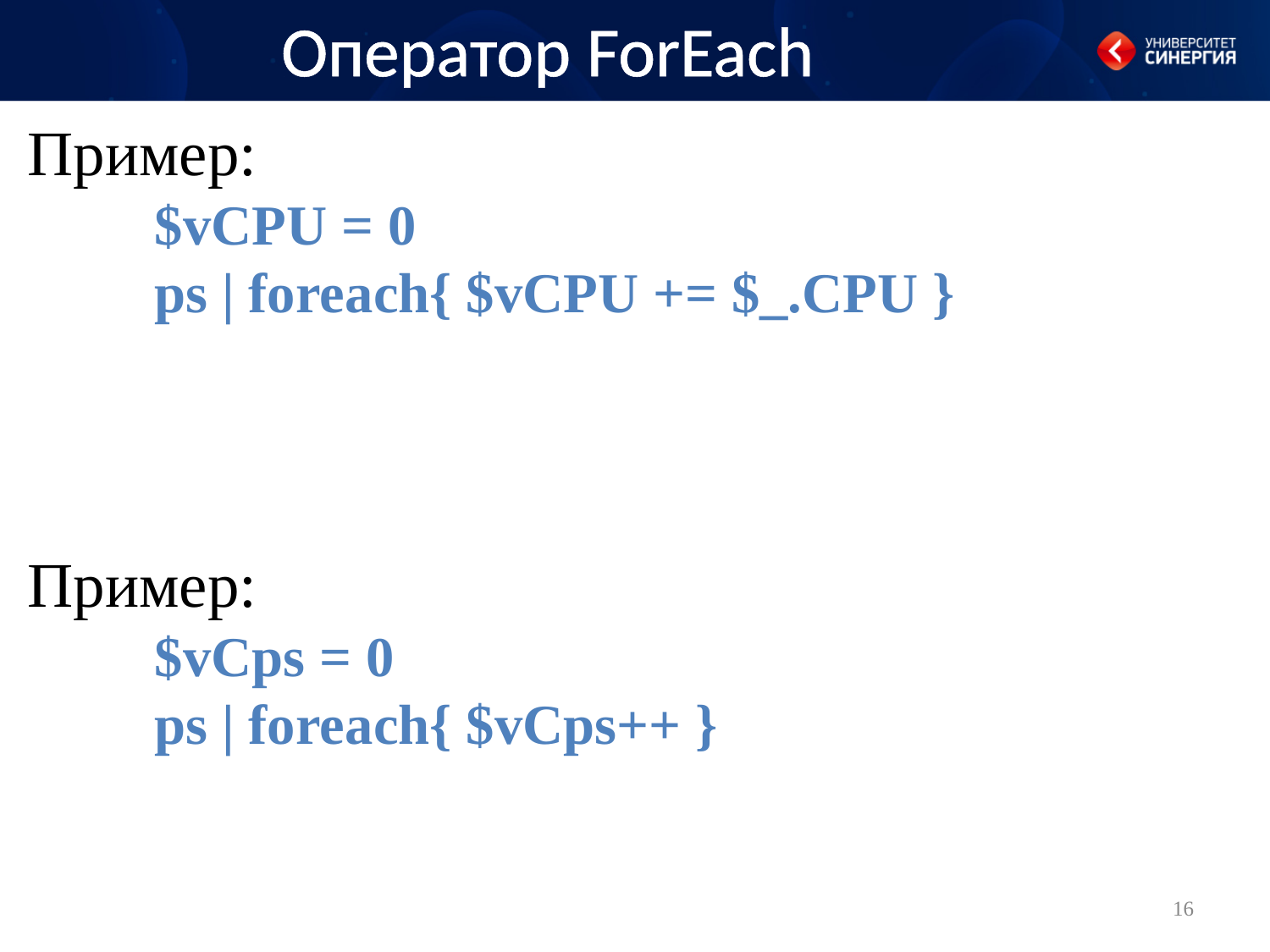

# Оператор ForEach
Пример:
	$vCPU = 0
	ps | foreach{ $vCPU += $_.CPU }

Пример:
	$vCps = 0
	ps | foreach{ $vCps++ }

16